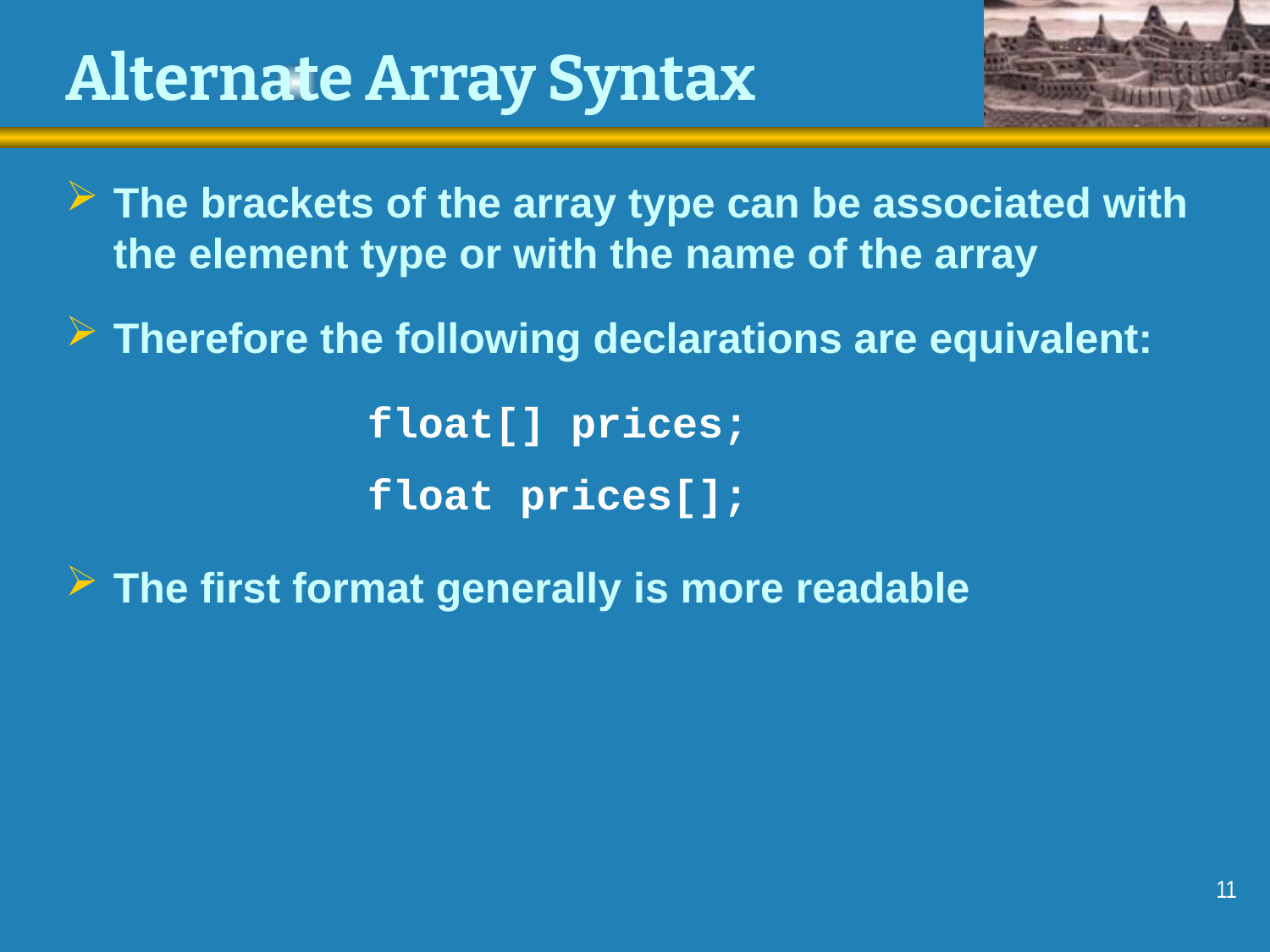

# Alternate Array Syntax
The brackets of the array type can be associated with the element type or with the name of the array
Therefore the following declarations are equivalent:
			float[] prices;
			float prices[];
The first format generally is more readable
11